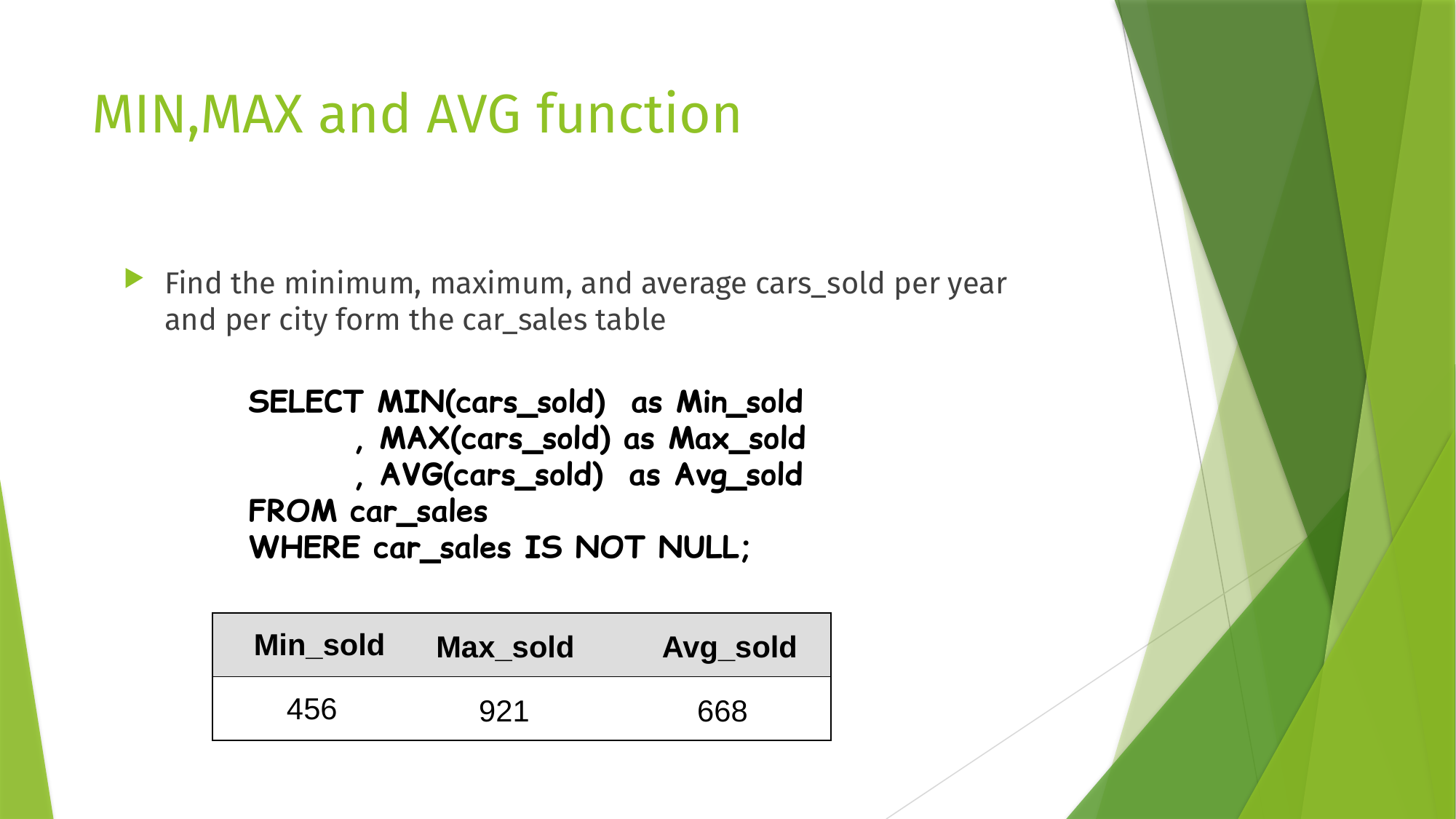

# MIN,MAX and AVG function
Find the minimum, maximum, and average cars_sold per year and per city form the car_sales table
SELECT MIN(cars_sold)  as Min_sold
        , MAX(cars_sold) as Max_sold
        , AVG(cars_sold)  as Avg_sold
FROM car_sales
WHERE car_sales IS NOT NULL;

Min_sold
Max_sold
Avg_sold

456
921
668